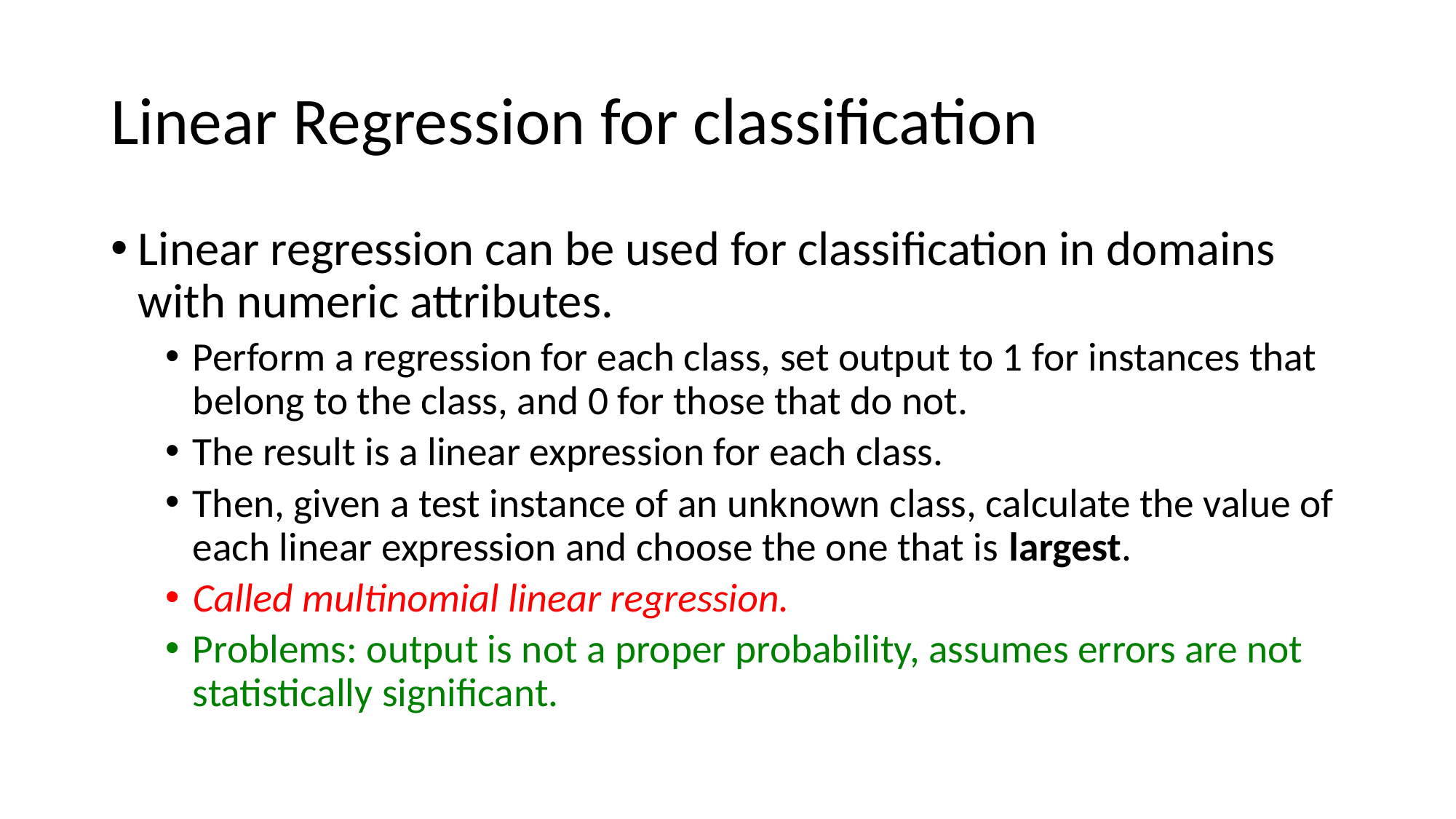

# Linear Regression for classification
Linear regression can be used for classification in domains with numeric attributes.
Perform a regression for each class, set output to 1 for instances that belong to the class, and 0 for those that do not.
The result is a linear expression for each class.
Then, given a test instance of an unknown class, calculate the value of each linear expression and choose the one that is largest.
Called multinomial linear regression.
Problems: output is not a proper probability, assumes errors are not statistically significant.